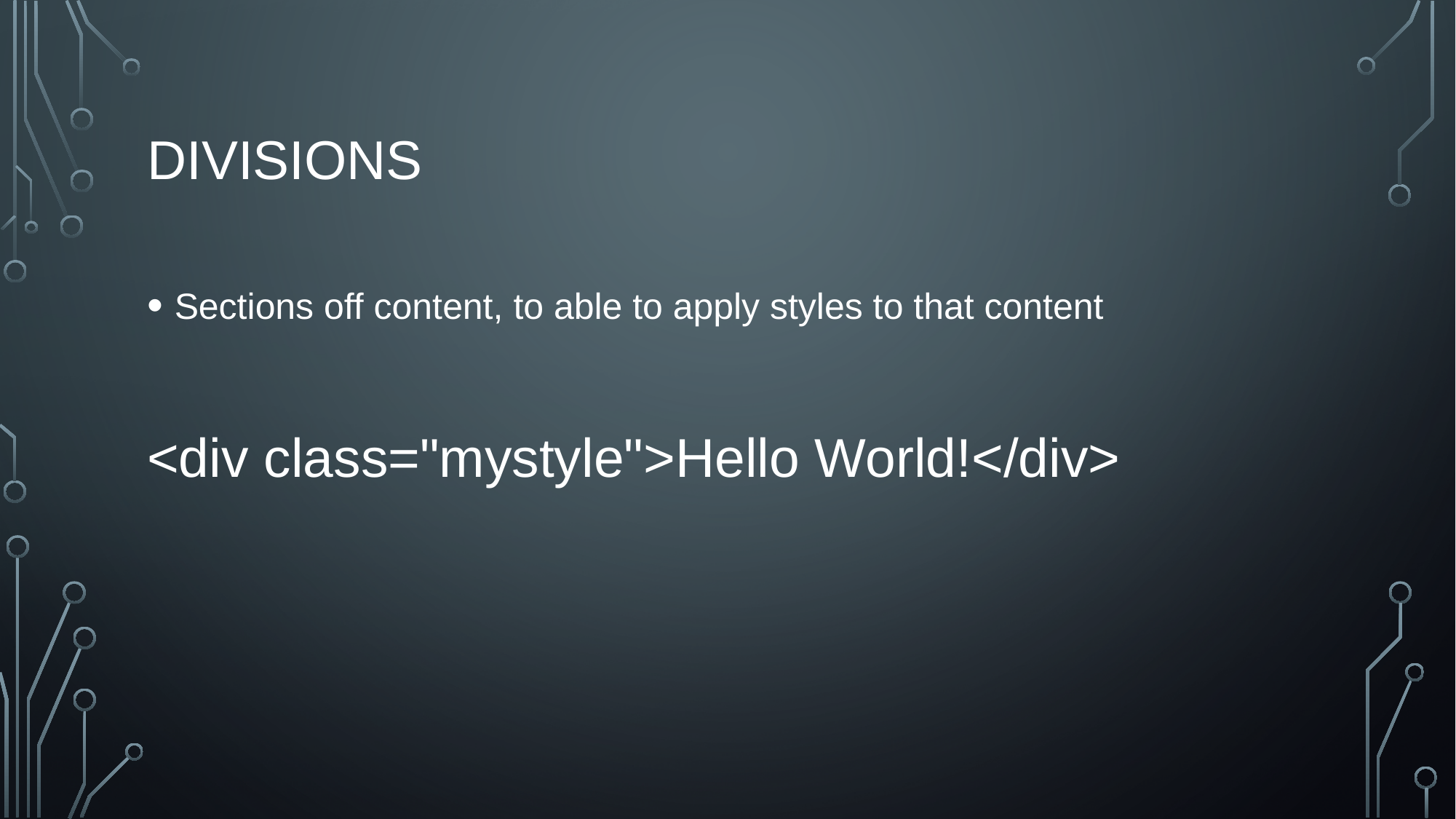

# DIVISIONS
Sections off content, to able to apply styles to that content

<div class="mystyle">Hello World!</div>